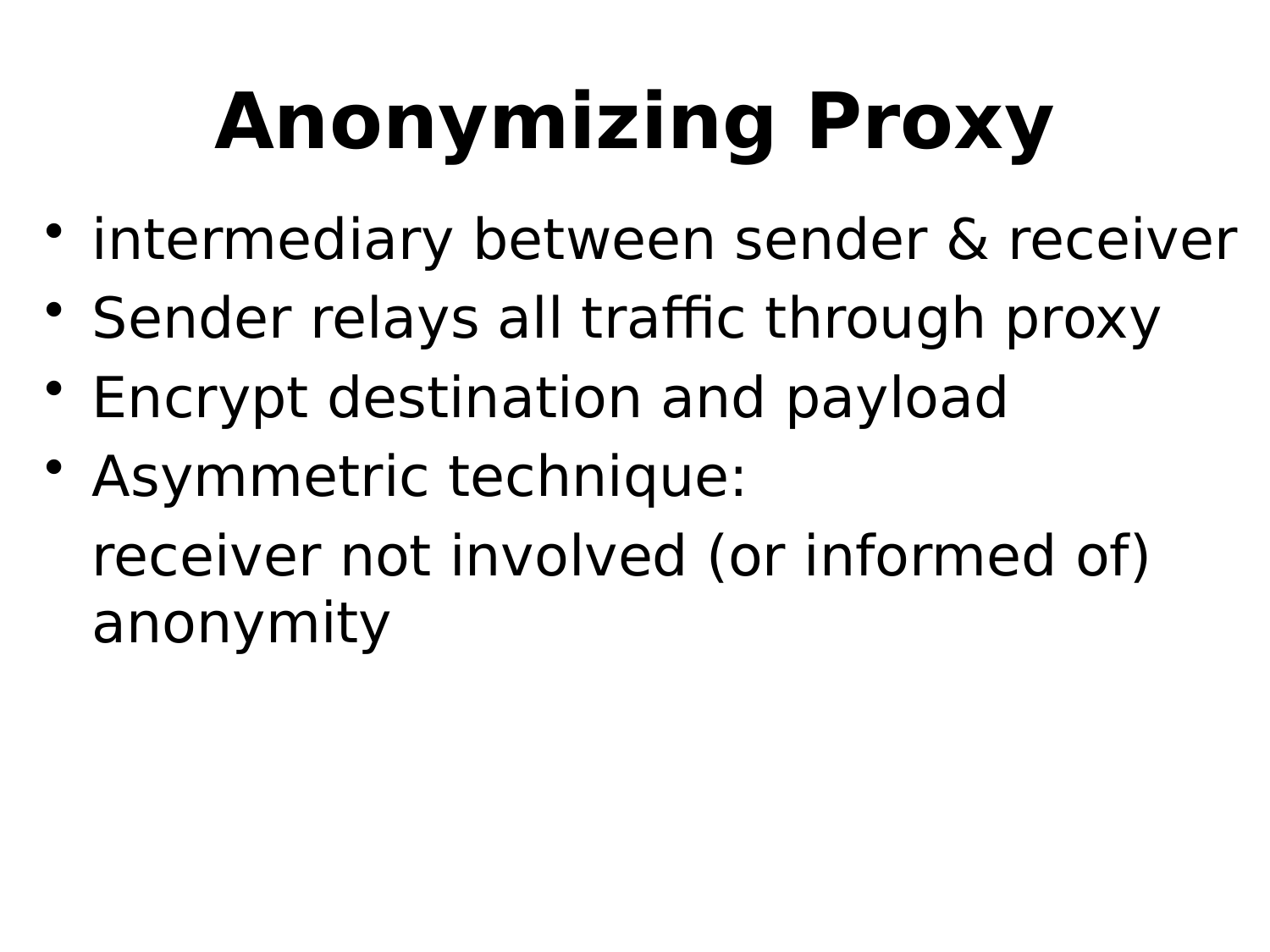

# Anonymizing Proxy
intermediary between sender & receiver
Sender relays all traffic through proxy
Encrypt destination and payload
Asymmetric technique:
	receiver not involved (or informed of) anonymity